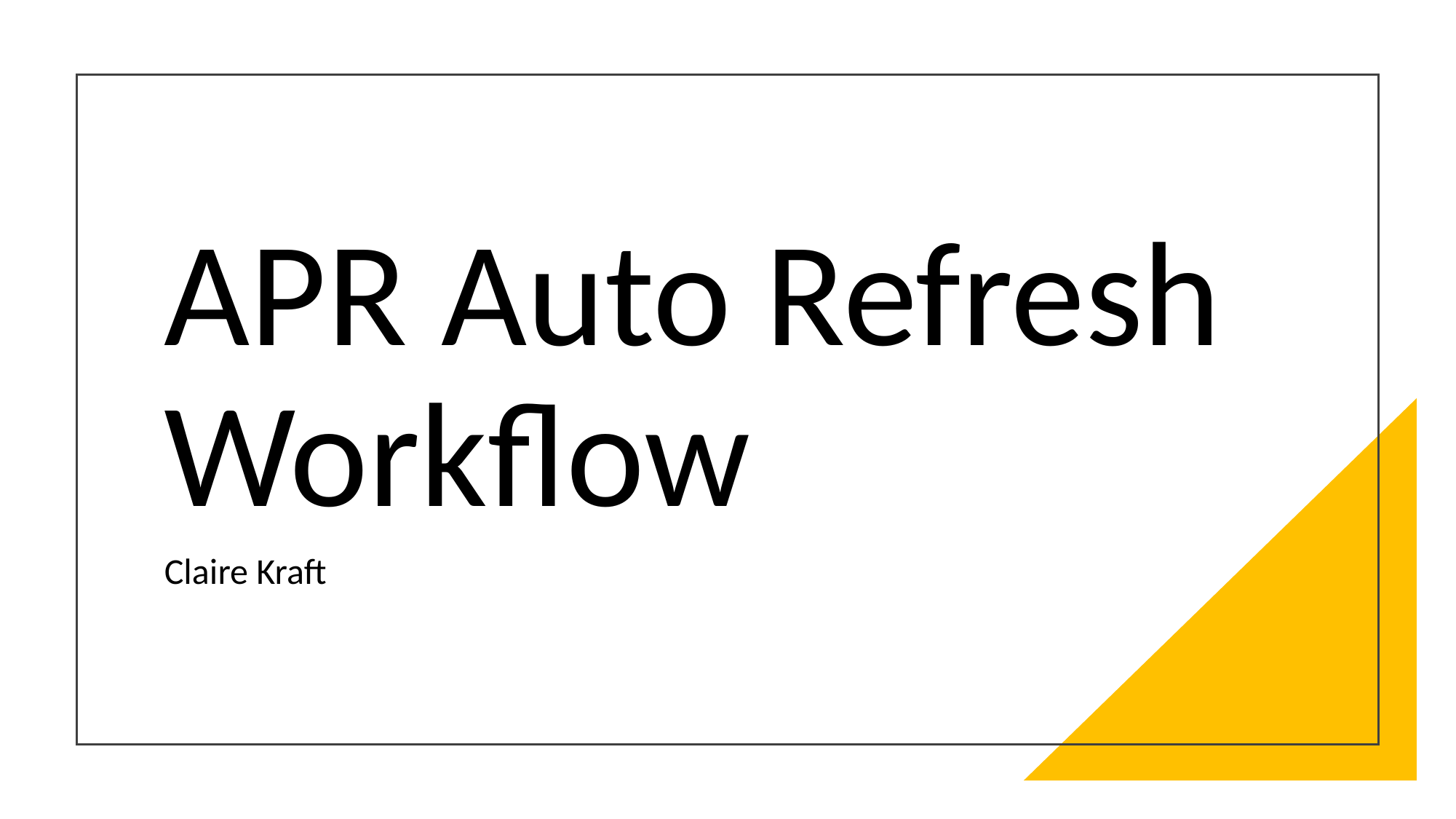

# APR Auto Refresh Workflow

Claire Kraft